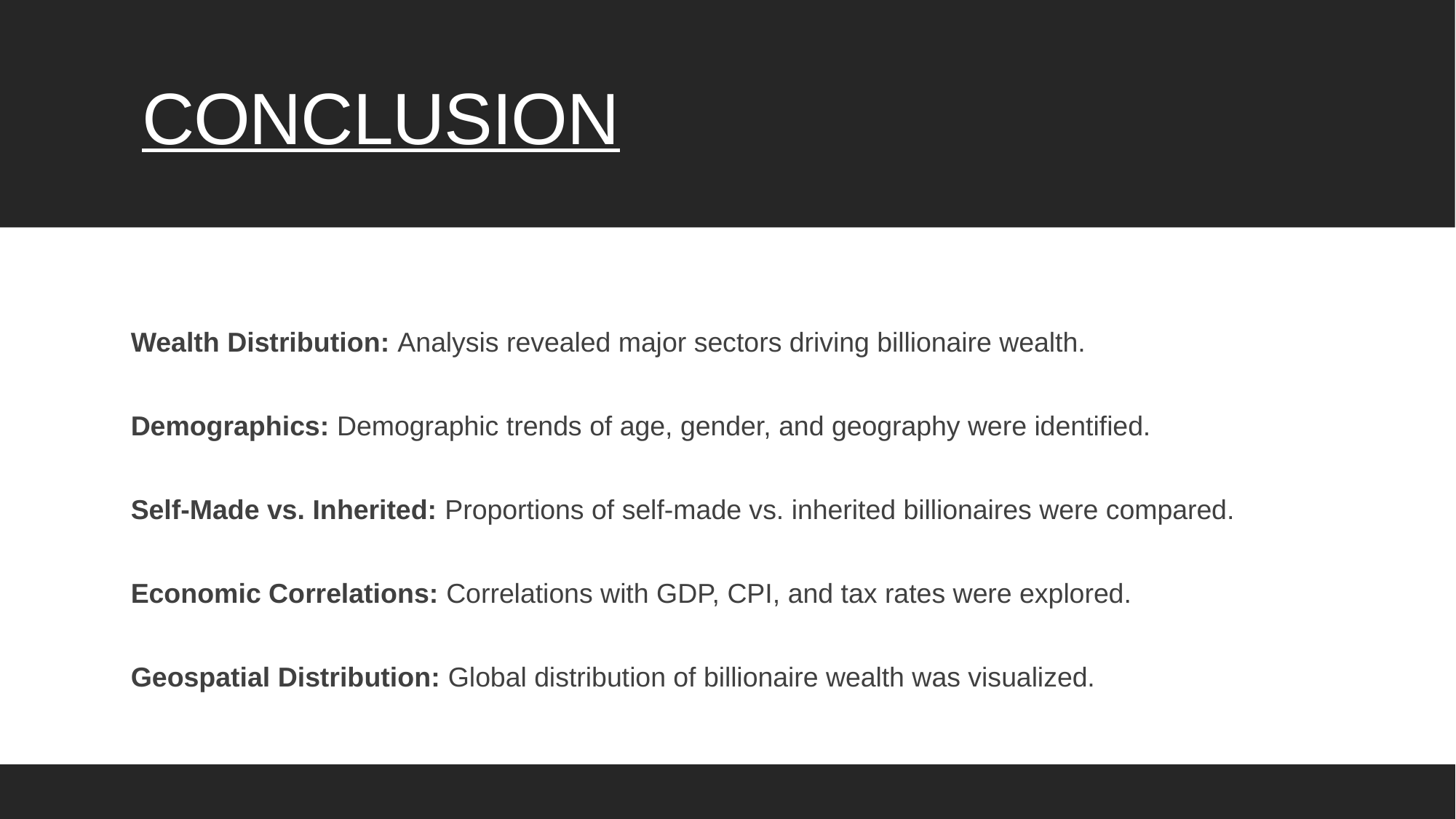

CONCLUSION
Wealth Distribution: Analysis revealed major sectors driving billionaire wealth.

Demographics: Demographic trends of age, gender, and geography were identified.

Self-Made vs. Inherited: Proportions of self-made vs. inherited billionaires were compared.

Economic Correlations: Correlations with GDP, CPI, and tax rates were explored.

Geospatial Distribution: Global distribution of billionaire wealth was visualized.